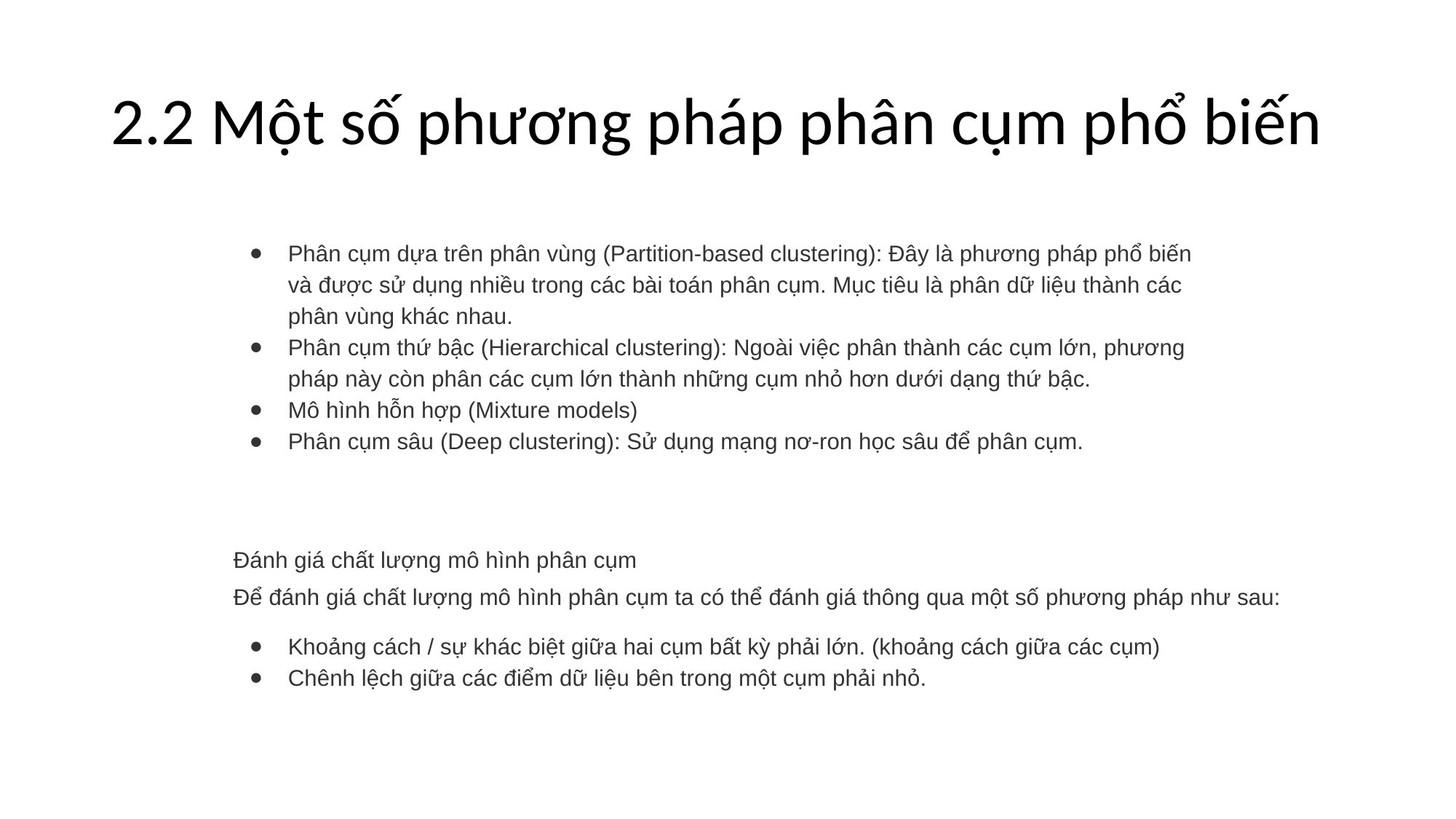

# 2.2 Một số phương pháp phân cụm phổ biến
Phân cụm dựa trên phân vùng (Partition-based clustering): Đây là phương pháp phổ biến và được sử dụng nhiều trong các bài toán phân cụm. Mục tiêu là phân dữ liệu thành các phân vùng khác nhau.
Phân cụm thứ bậc (Hierarchical clustering): Ngoài việc phân thành các cụm lớn, phương pháp này còn phân các cụm lớn thành những cụm nhỏ hơn dưới dạng thứ bậc.
Mô hình hỗn hợp (Mixture models)
Phân cụm sâu (Deep clustering): Sử dụng mạng nơ-ron học sâu để phân cụm.
Đánh giá chất lượng mô hình phân cụm
Để đánh giá chất lượng mô hình phân cụm ta có thể đánh giá thông qua một số phương pháp như sau:
Khoảng cách / sự khác biệt giữa hai cụm bất kỳ phải lớn. (khoảng cách giữa các cụm)
Chênh lệch giữa các điểm dữ liệu bên trong một cụm phải nhỏ.